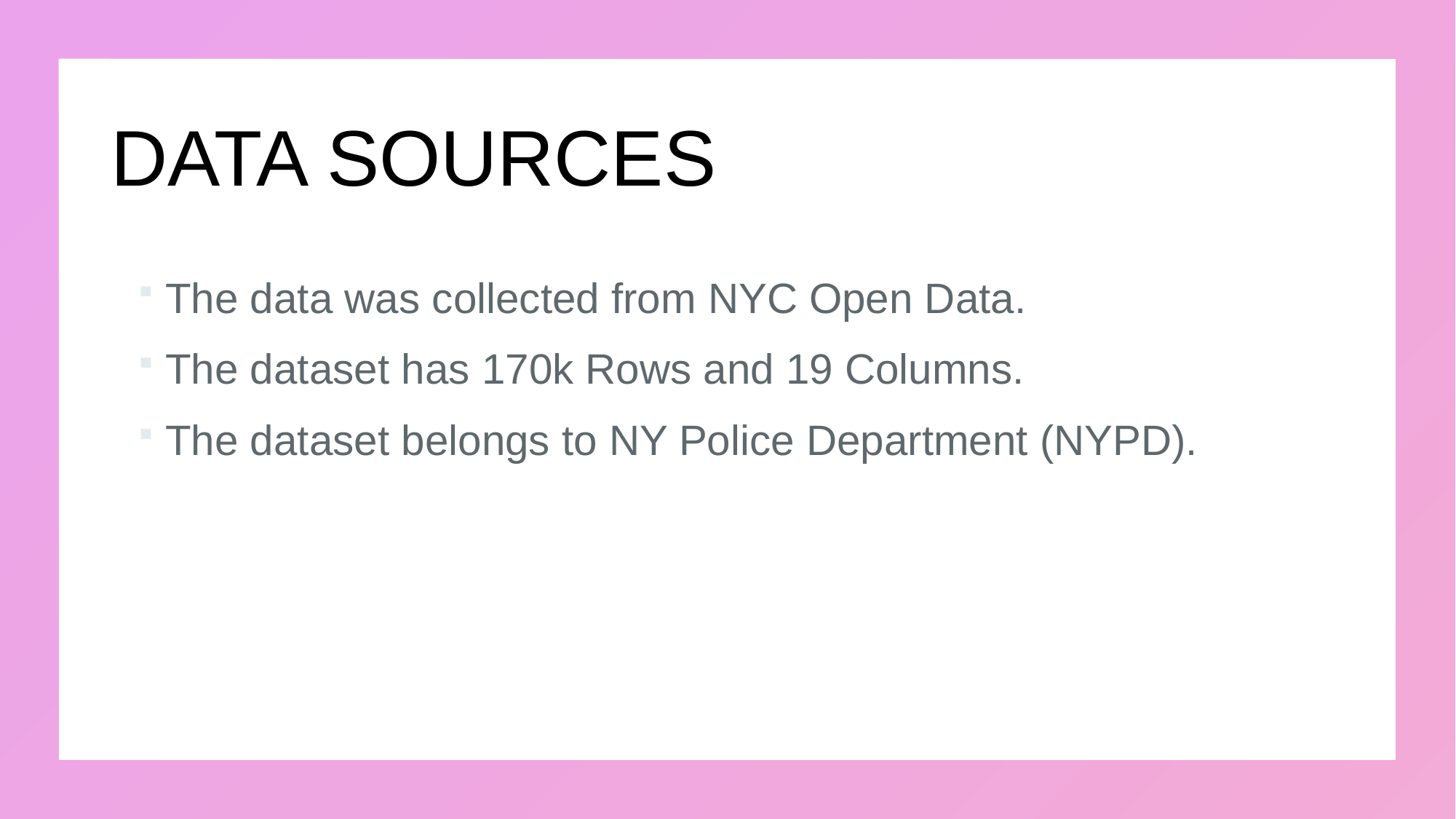

# DATA SOURCES
The data was collected from NYC Open Data.
The dataset has 170k Rows and 19 Columns.
The dataset belongs to NY Police Department (NYPD).